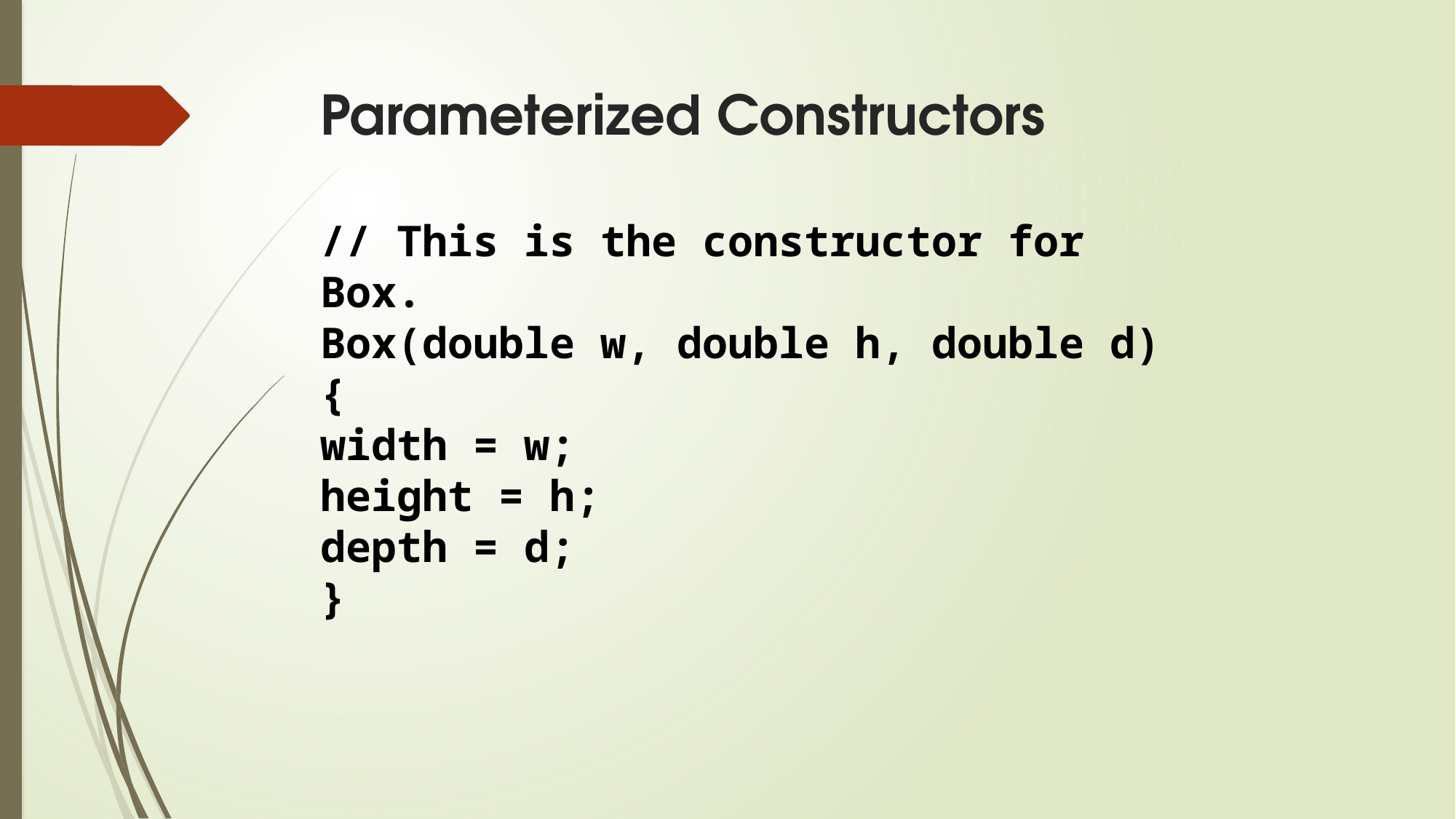

# Parameterized Constructors
// This is the constructor for Box.
Box(double w, double h, double d) {
width = w;
height = h;
depth = d;
}